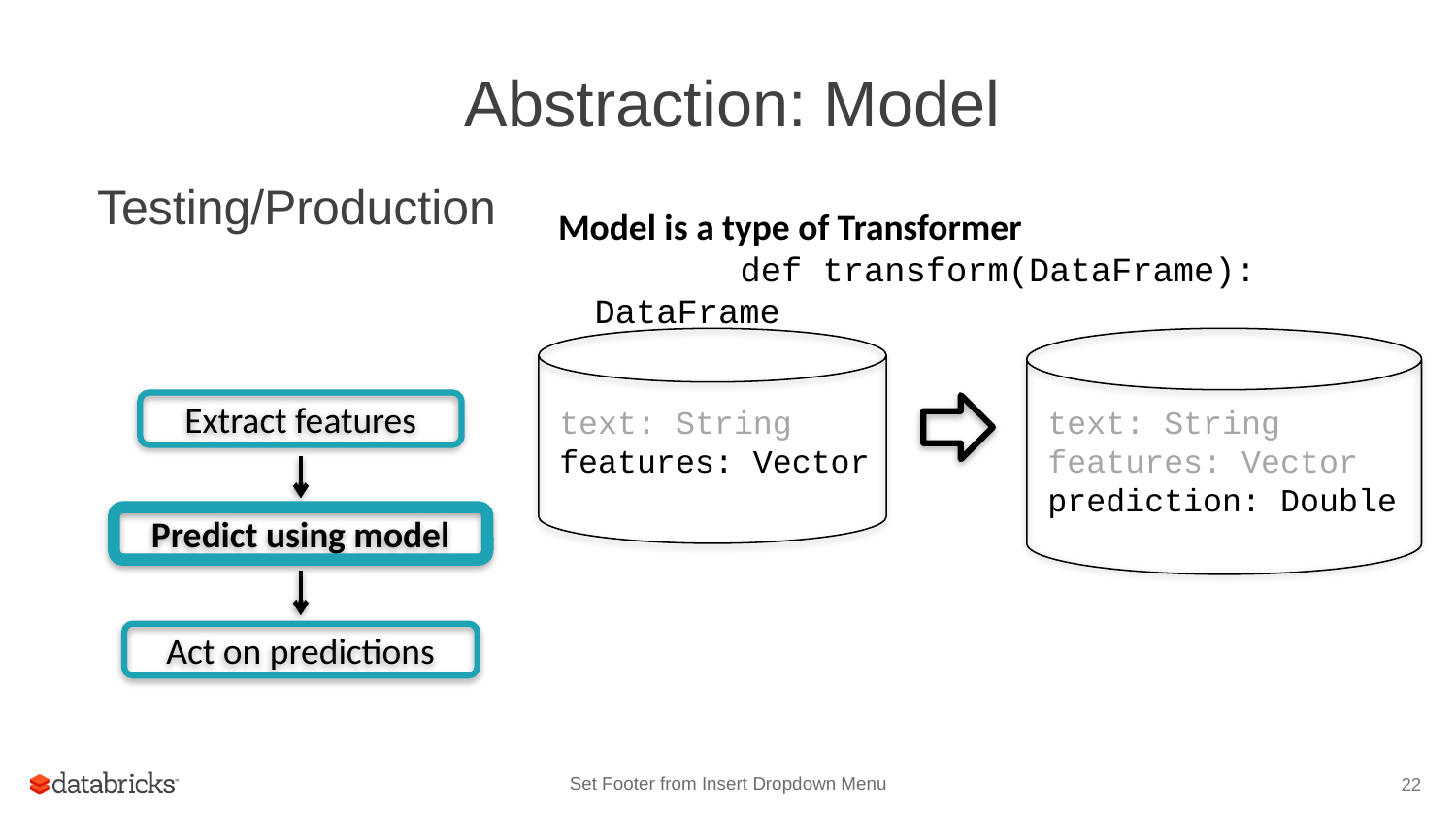

# Abstraction: Model
Testing/Production
Model is a type of Transformer
	def transform(DataFrame): DataFrame

text: String
features: Vector
prediction: Double

text: String
features: Vector
Extract features
Predict using model
Act on predictions
Set Footer from Insert Dropdown Menu
22